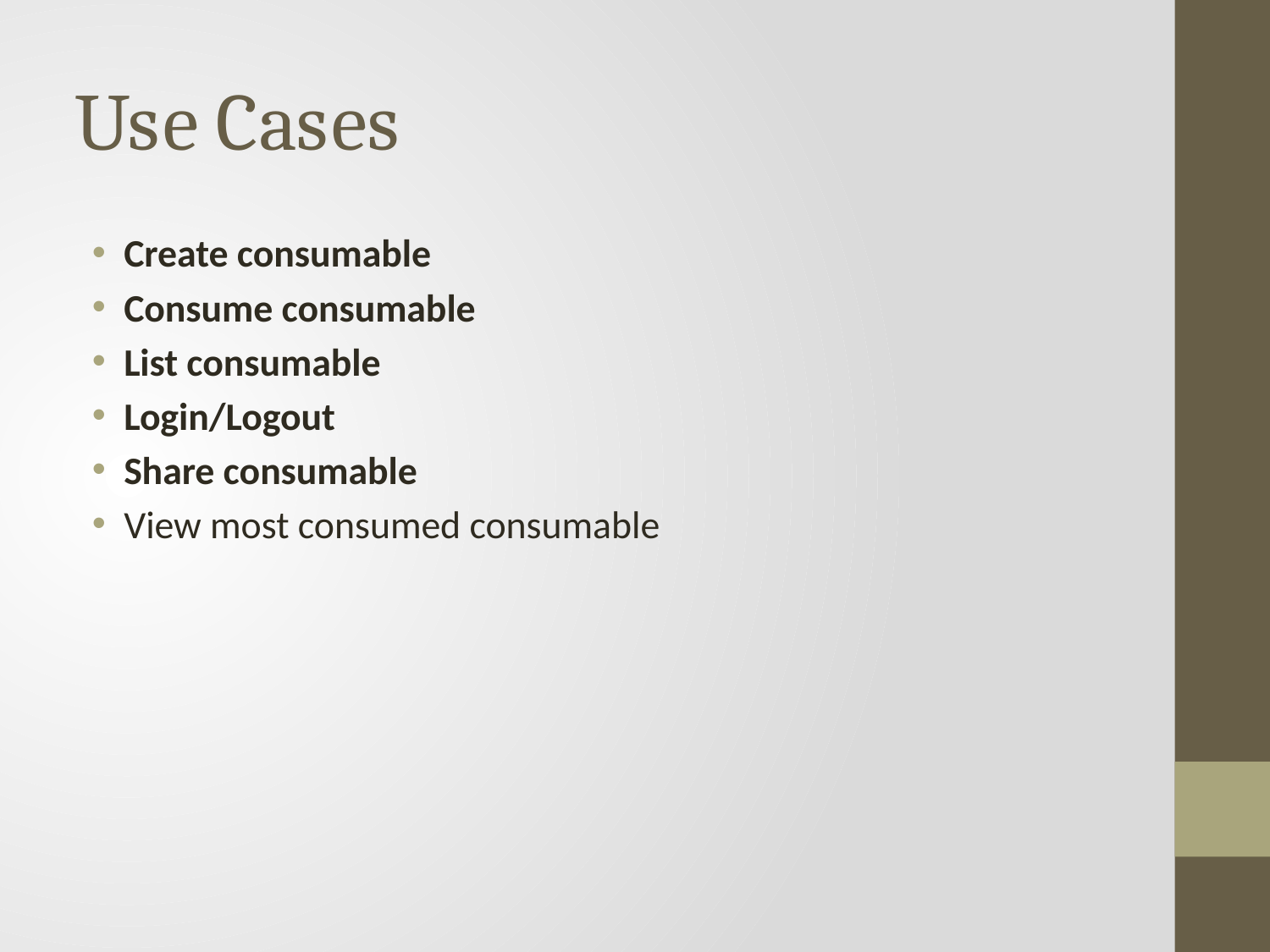

# Use Cases
Create consumable
Consume consumable
List consumable
Login/Logout
Share consumable
View most consumed consumable